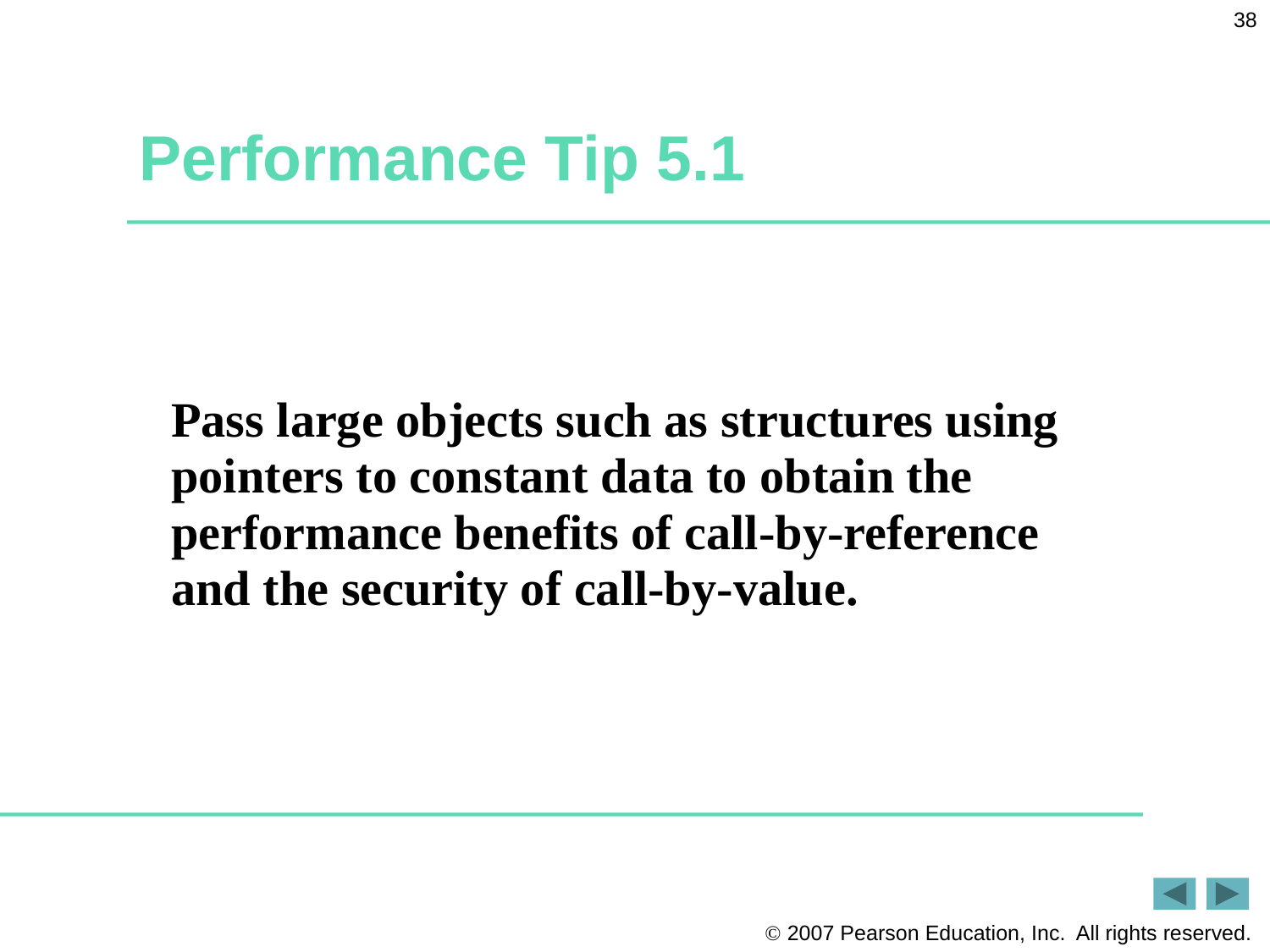

38
# Performance Tip 5.1
Pass large objects such as structures using pointers to constant data to obtain the performance benefits of call-by-reference and the security of call-by-value.